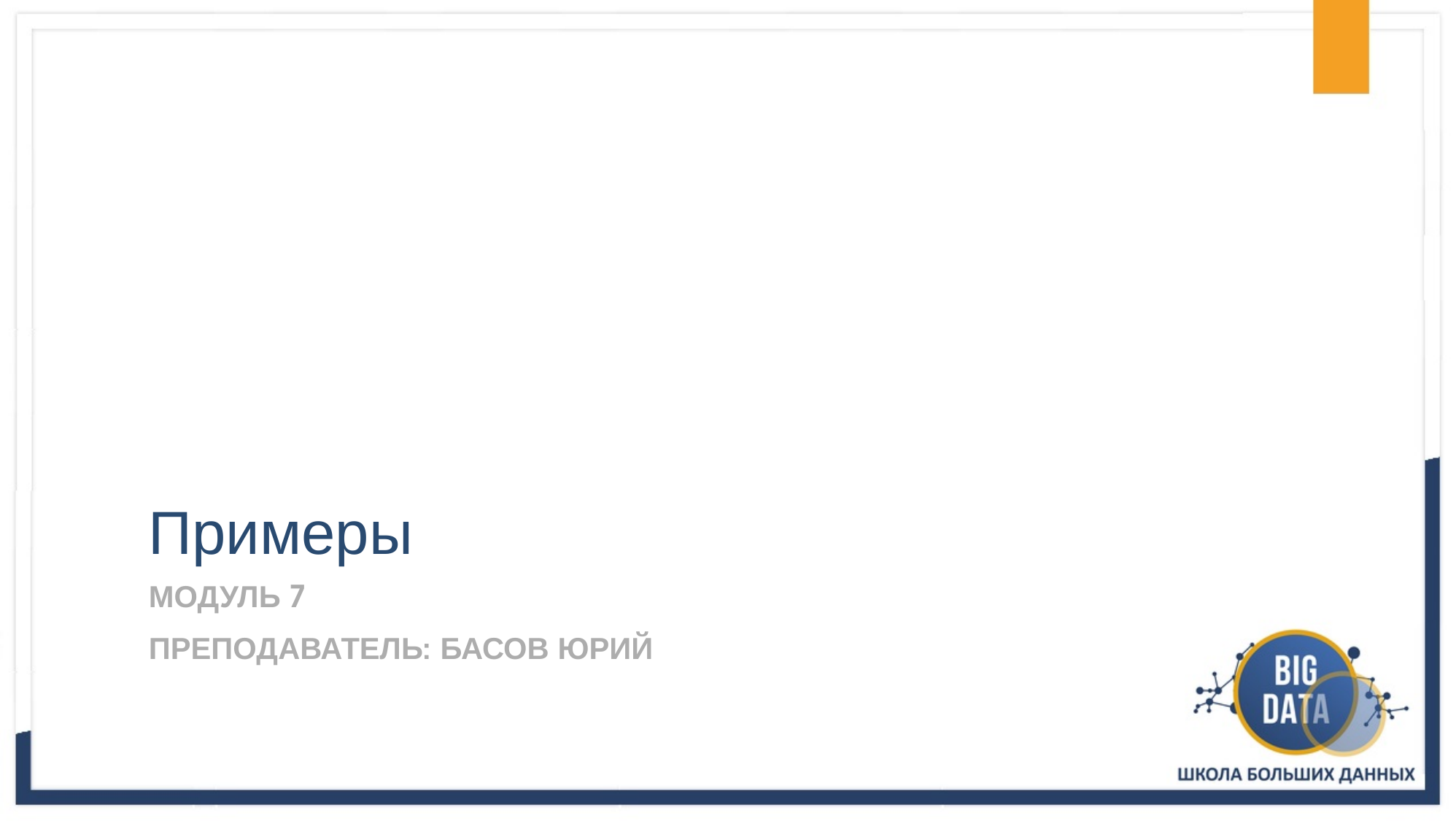

# Примеры
Модуль 7
Преподаватель: БАСОВ ЮРИЙ